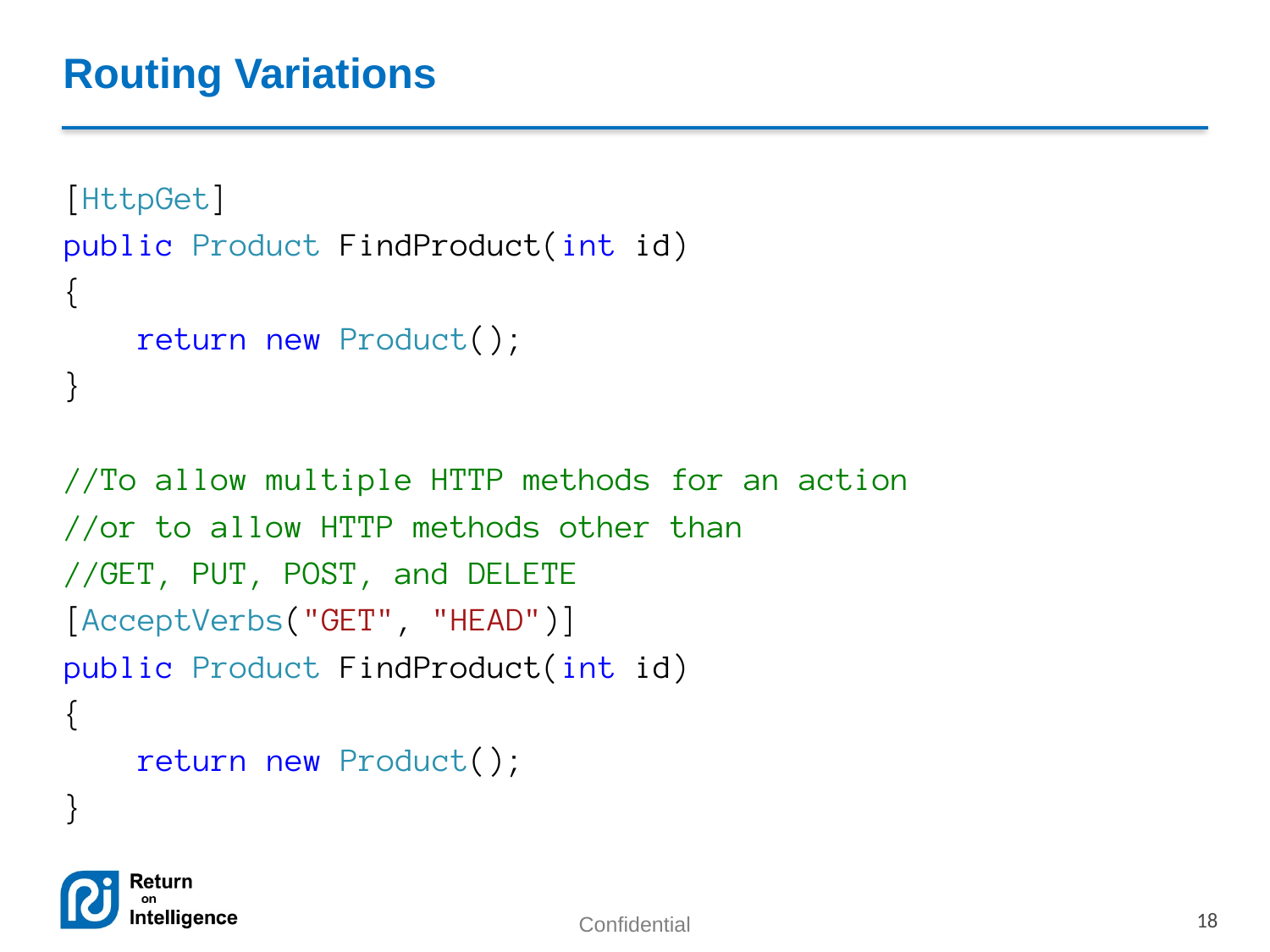

# Routing Variations
[HttpGet]
public Product FindProduct(int id)
{
    return new Product();
}

//To allow multiple HTTP methods for an action
//or to allow HTTP methods other than
//GET, PUT, POST, and DELETE
[AcceptVerbs("GET", "HEAD")]
public Product FindProduct(int id)
{
    return new Product();
}